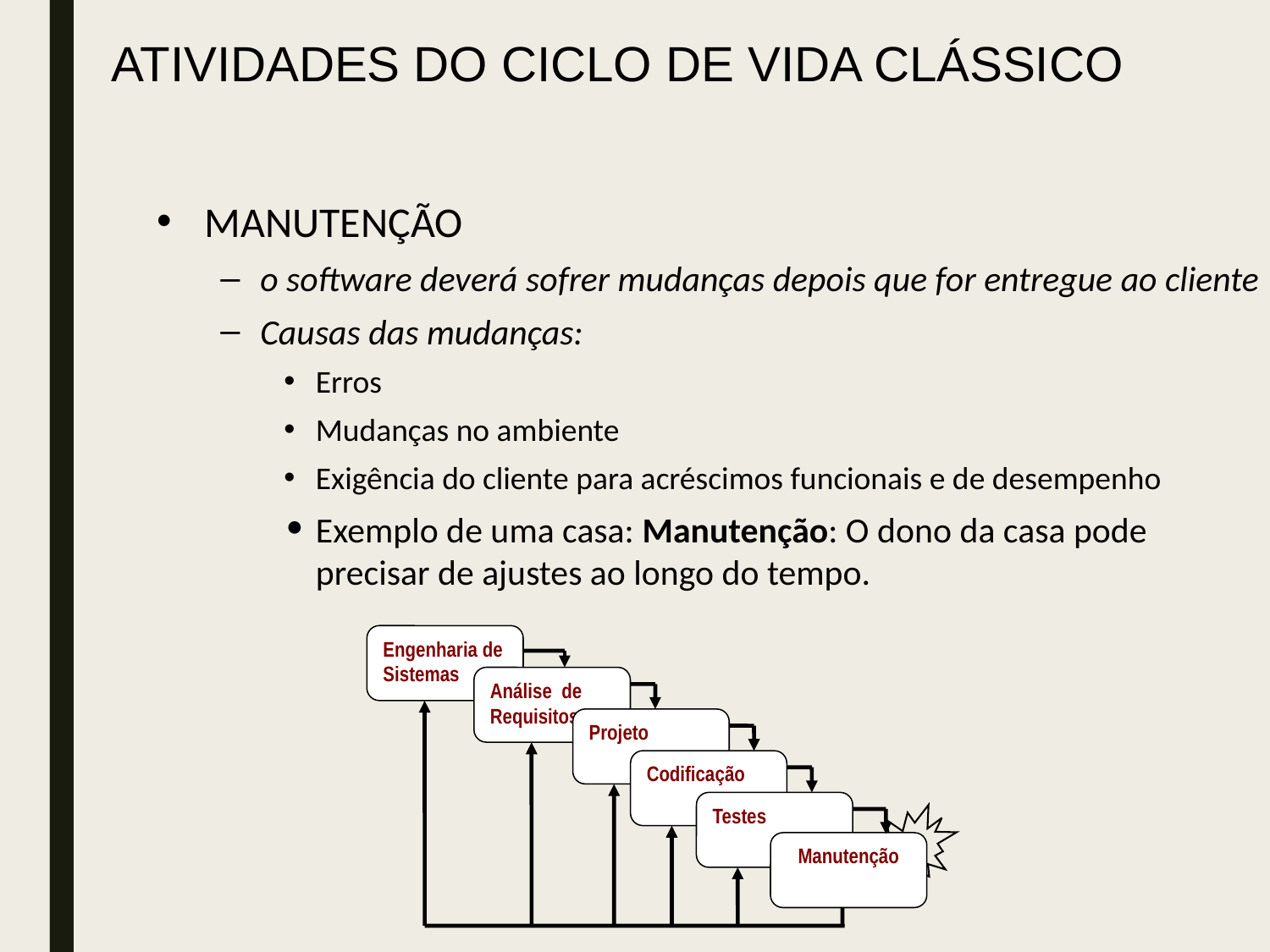

ATIVIDADES DO CICLO DE VIDA CLÁSSICO
MANUTENÇÃO
o software deverá sofrer mudanças depois que for entregue ao cliente
Causas das mudanças:
Erros
Mudanças no ambiente
Exigência do cliente para acréscimos funcionais e de desempenho
Exemplo de uma casa: Manutenção: O dono da casa pode precisar de ajustes ao longo do tempo.

Engenharia de Sistemas
Análise  de Requisitos
Projeto
Codificação
Testes
Manutenção